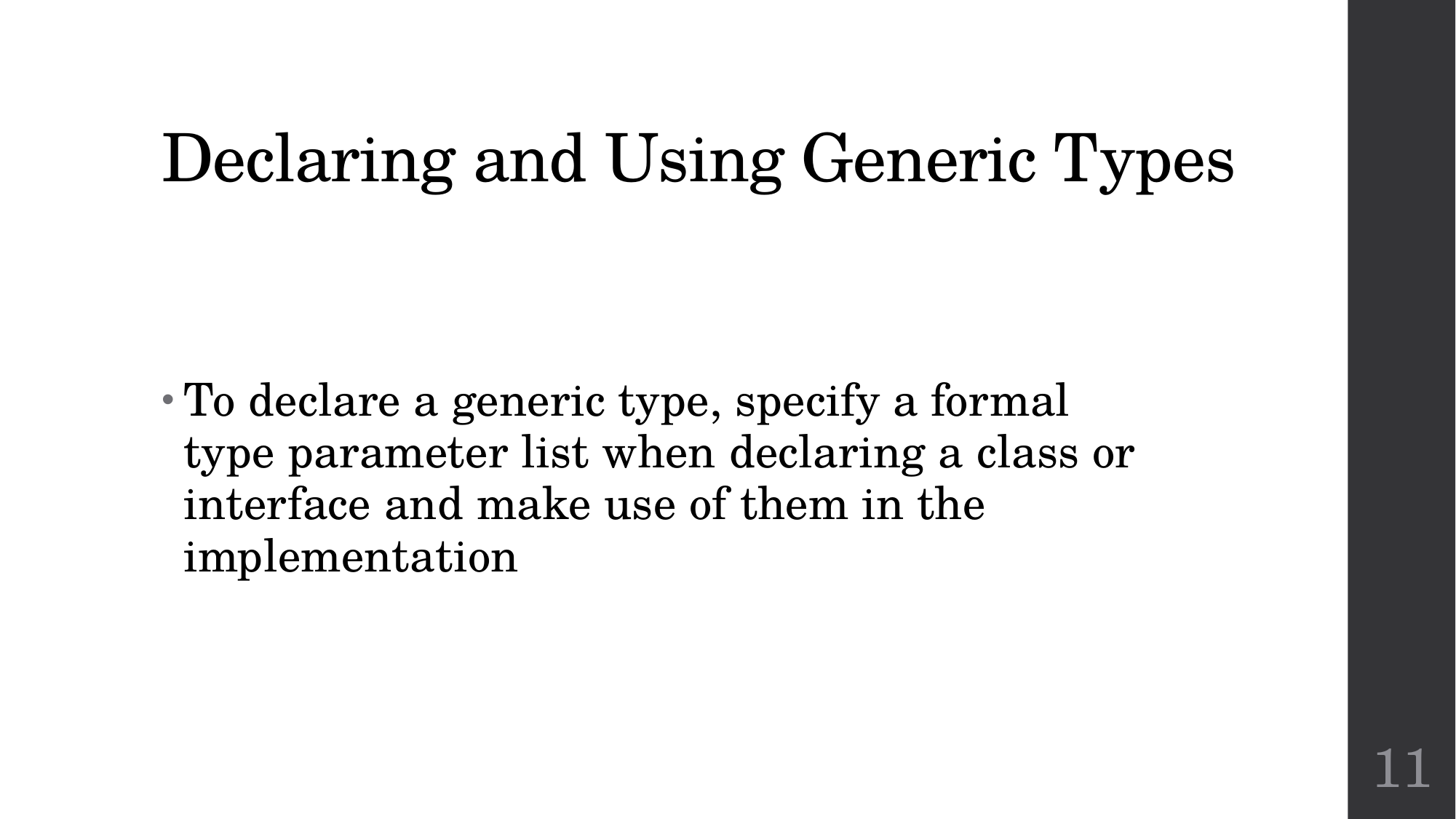

# Declaring and Using Generic Types
To declare a generic type, specify a formal type parameter list when declaring a class or interface and make use of them in the implementation
11